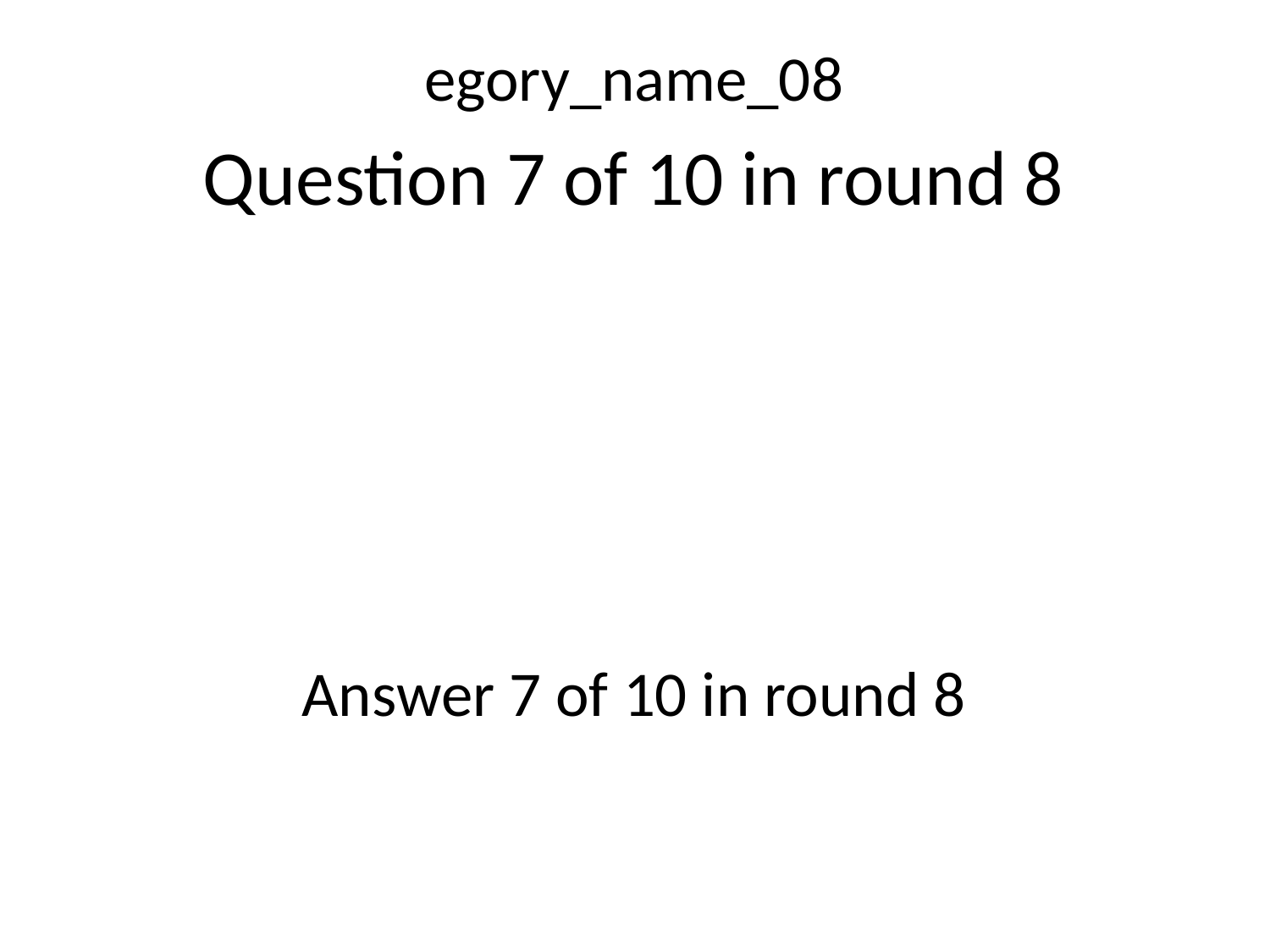

egory_name_08
Question 7 of 10 in round 8
Answer 7 of 10 in round 8